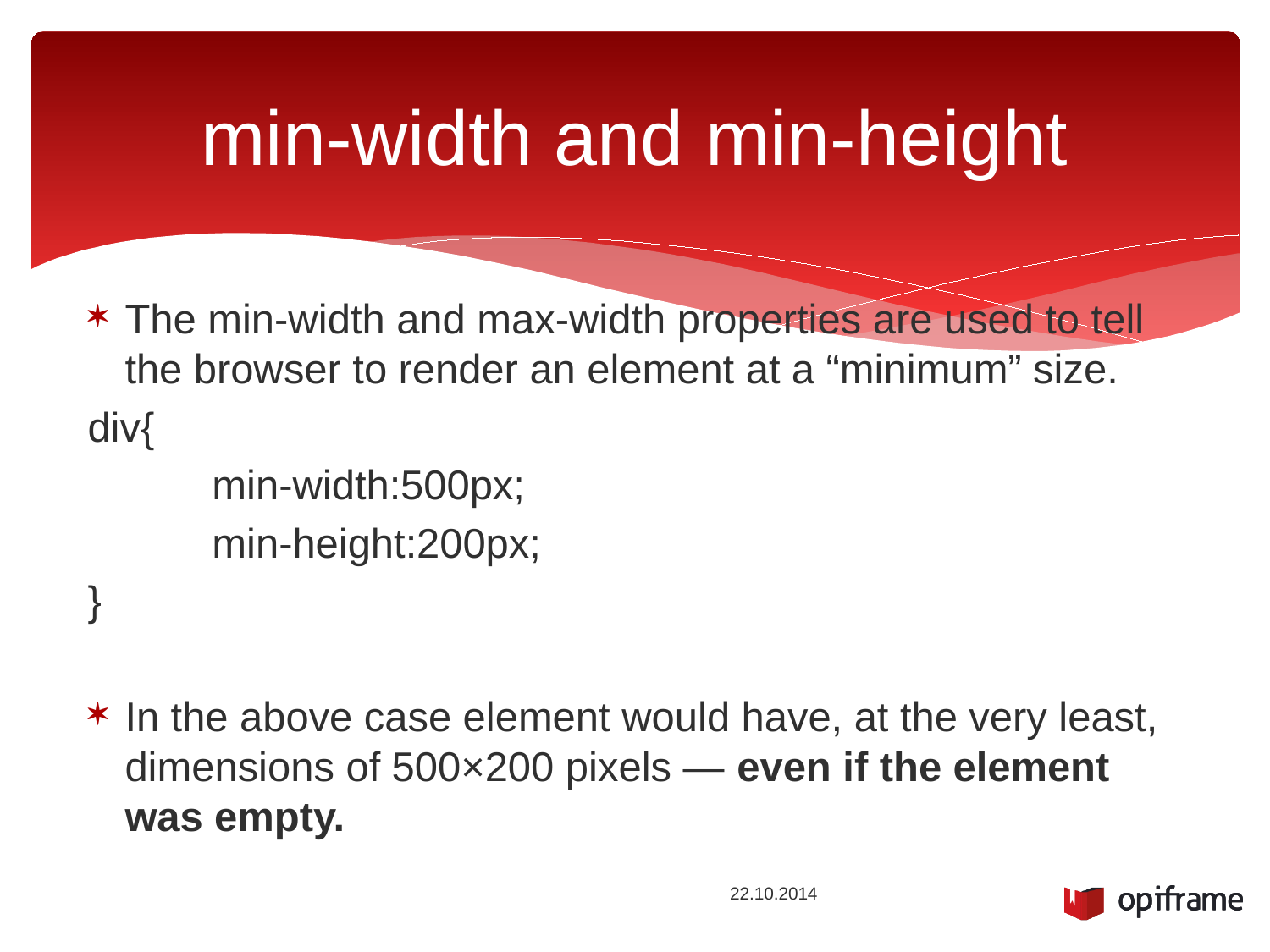

# min-width and min-height
The min-width and max-width properties are used to tell the browser to render an element at a “minimum” size.
div{
	min-width:500px;
	min-height:200px;
}

In the above case element would have, at the very least, dimensions of 500×200 pixels — even if the element was empty.

22.10.2014